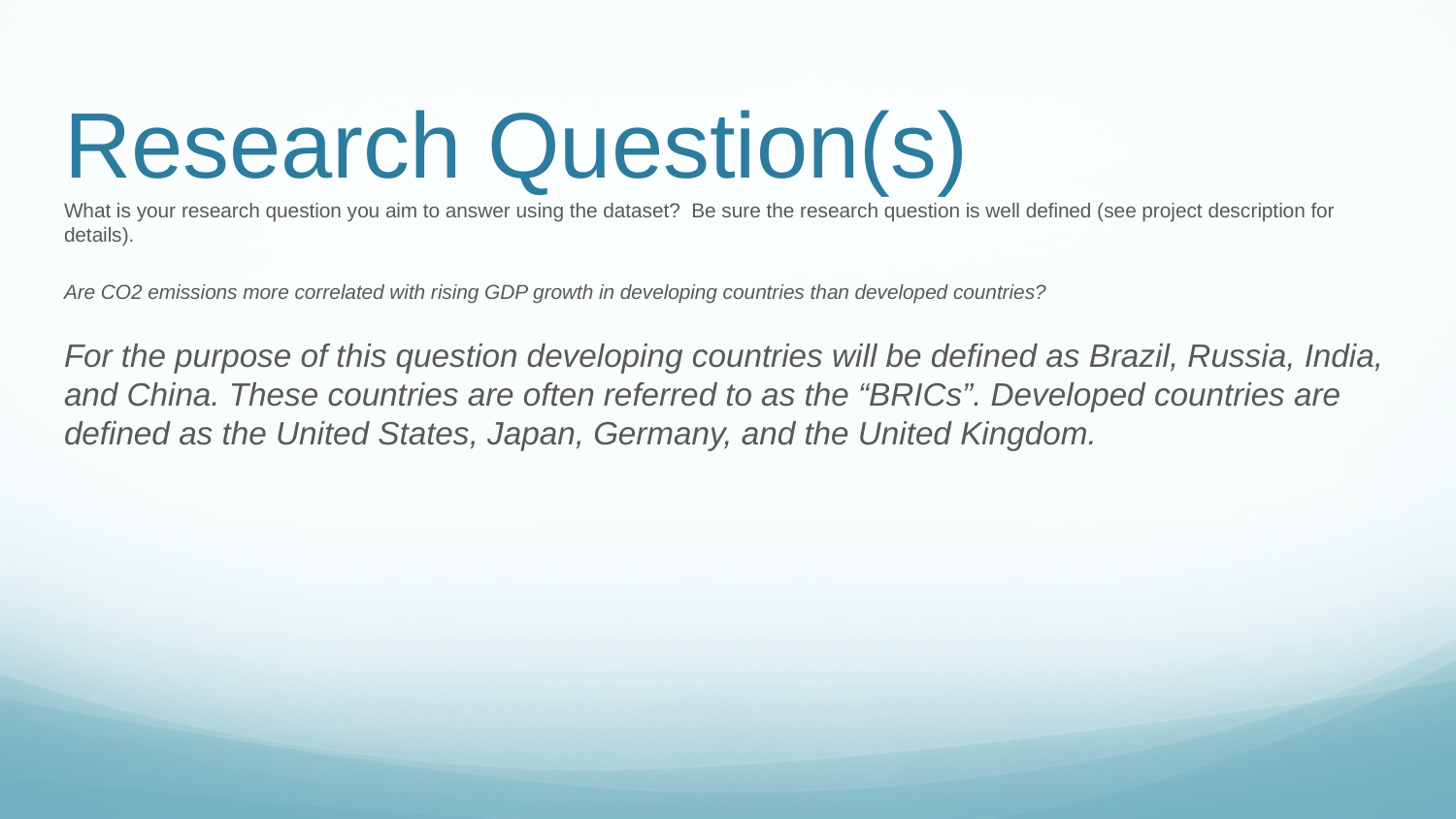

# Research Question(s)
What is your research question you aim to answer using the dataset?  Be sure the research question is well defined (see project description for details).
Are CO2 emissions more correlated with rising GDP growth in developing countries than developed countries?
For the purpose of this question developing countries will be defined as Brazil, Russia, India, and China. These countries are often referred to as the “BRICs”. Developed countries are defined as the United States, Japan, Germany, and the United Kingdom.